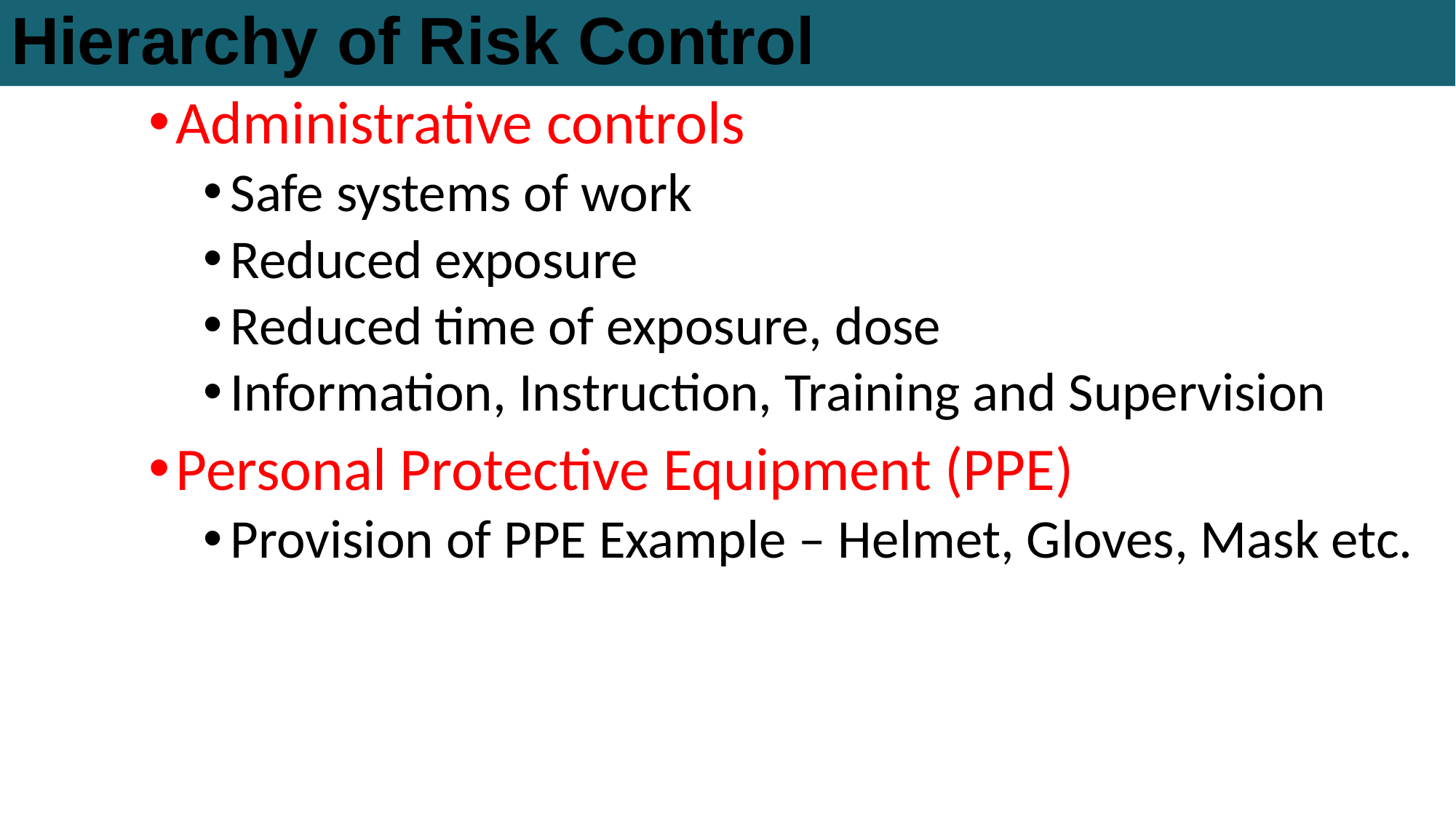

# Hierarchy of Risk Control
Administrative controls
Safe systems of work
Reduced exposure
Reduced time of exposure, dose
Information, Instruction, Training and Supervision
Personal Protective Equipment (PPE)
Provision of PPE Example – Helmet, Gloves, Mask etc.